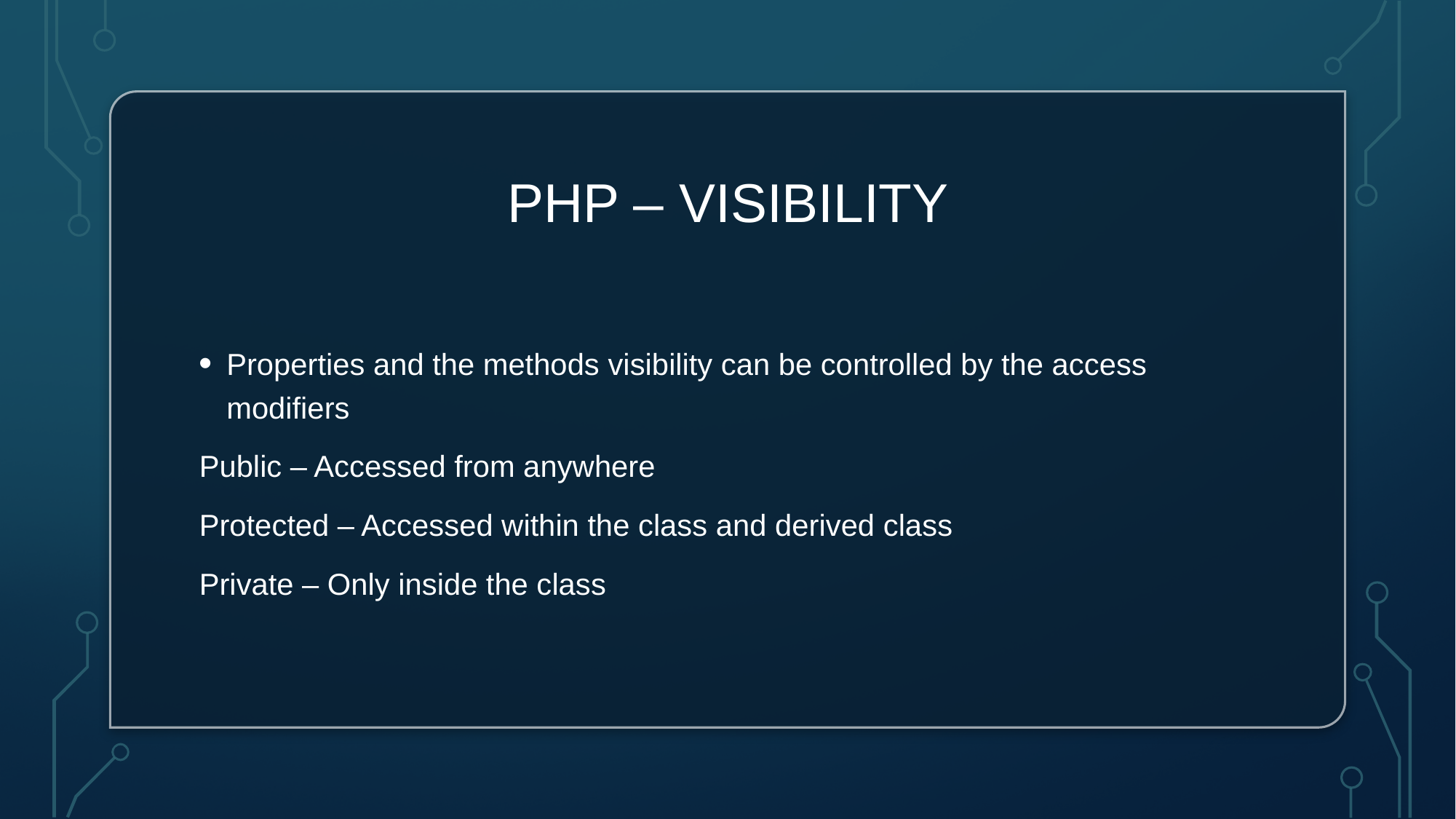

# PHP – Visibility
Properties and the methods visibility can be controlled by the access modifiers
Public – Accessed from anywhere
Protected – Accessed within the class and derived class
Private – Only inside the class